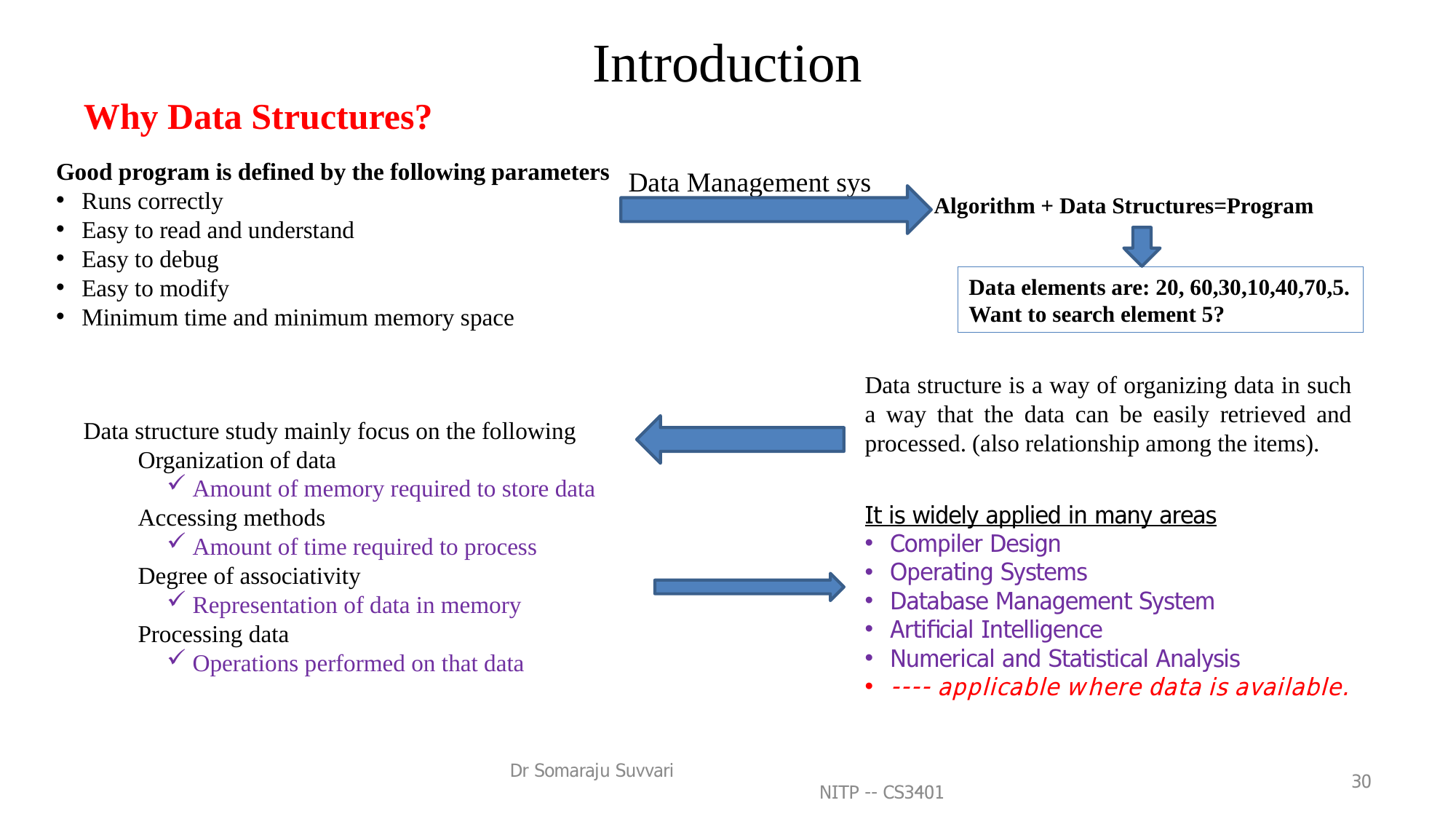

# Introduction
Why Data Structures?
Good program is defined by the following parameters
Runs correctly
Easy to read and understand
Easy to debug
Easy to modify
Minimum time and minimum memory space
Data Management sys

Algorithm + Data Structures=Program

Data elements are: 20, 60,30,10,40,70,5. Want to search element 5?
Data structure is a way of organizing data in such a way that the data can be easily retrieved and processed. (also relationship among the items).
Data structure study mainly focus on the following
Organization of data
Amount of memory required to store data
Accessing methods
Amount of time required to process
Degree of associativity
Representation of data in memory
Processing data
Operations performed on that data

It is widely applied in many areas
Compiler Design
Operating Systems
Database Management System
Artificial Intelligence
Numerical and Statistical Analysis
---- applicable where data is available.

Dr Somaraju Suvvari                                                                                                        NITP -- CS3401
30